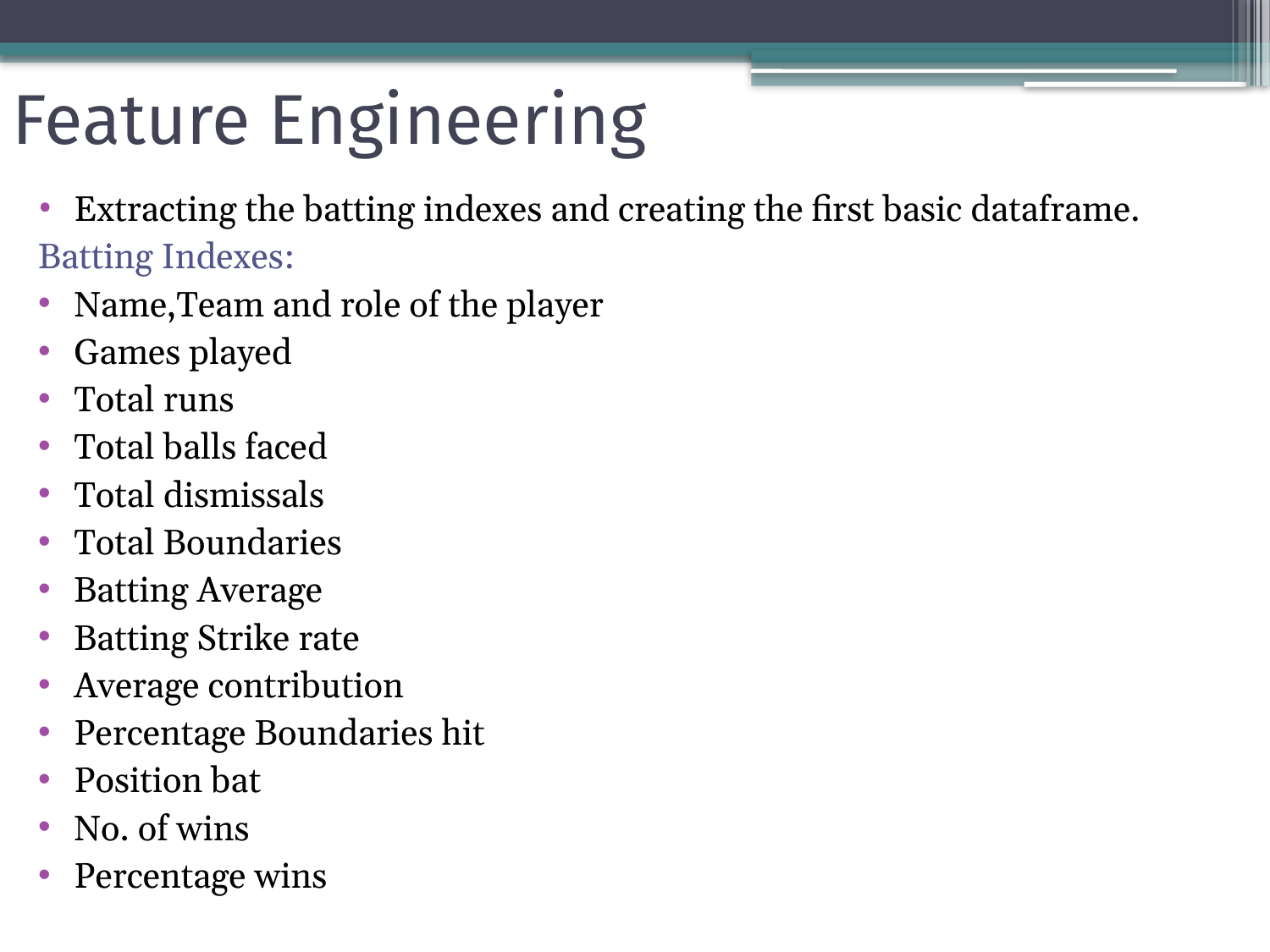

# Feature Engineering
Extracting the batting indexes and creating the first basic dataframe.
Batting Indexes:
Name,Team and role of the player
Games played
Total runs
Total balls faced
Total dismissals
Total Boundaries
Batting Average
Batting Strike rate
Average contribution
Percentage Boundaries hit
Position bat
No. of wins
Percentage wins